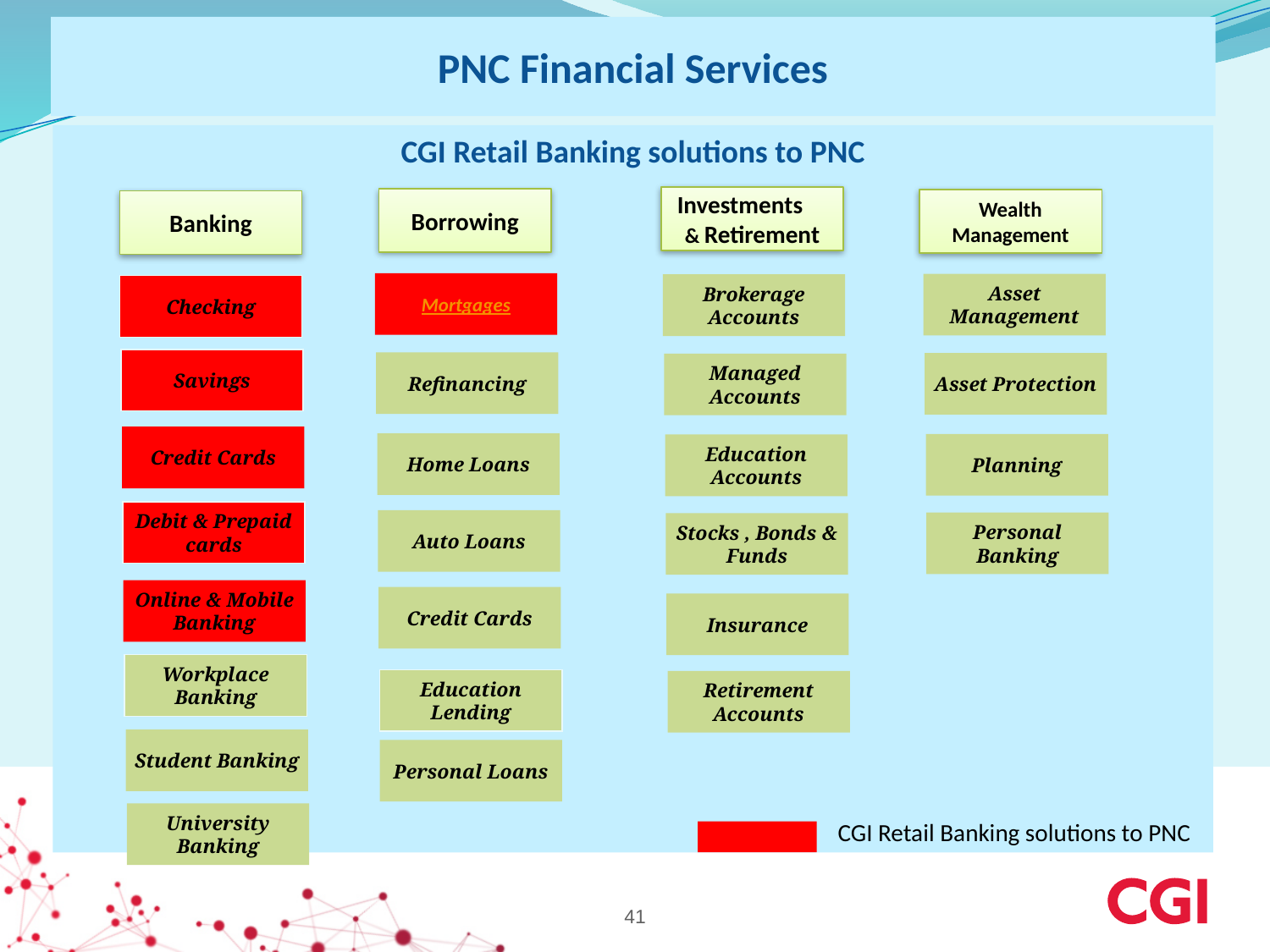

# PNC Financial Services
CGI Retail Banking solutions to PNC

			       			CGI Retail Banking solutions to PNC
Investments      & Retirement
Wealth Management
Banking
Borrowing
Mortgages
Asset Management
Brokerage Accounts
Checking
Savings
Refinancing
Asset Protection
Managed Accounts
Credit Cards
Home Loans
Planning
Education Accounts
Debit & Prepaid cards
Auto Loans
Personal Banking
Stocks , Bonds & Funds
Online & Mobile Banking
Credit Cards
Insurance
Workplace Banking
Education Lending
Retirement Accounts
Student Banking
Personal Loans
University Banking

41